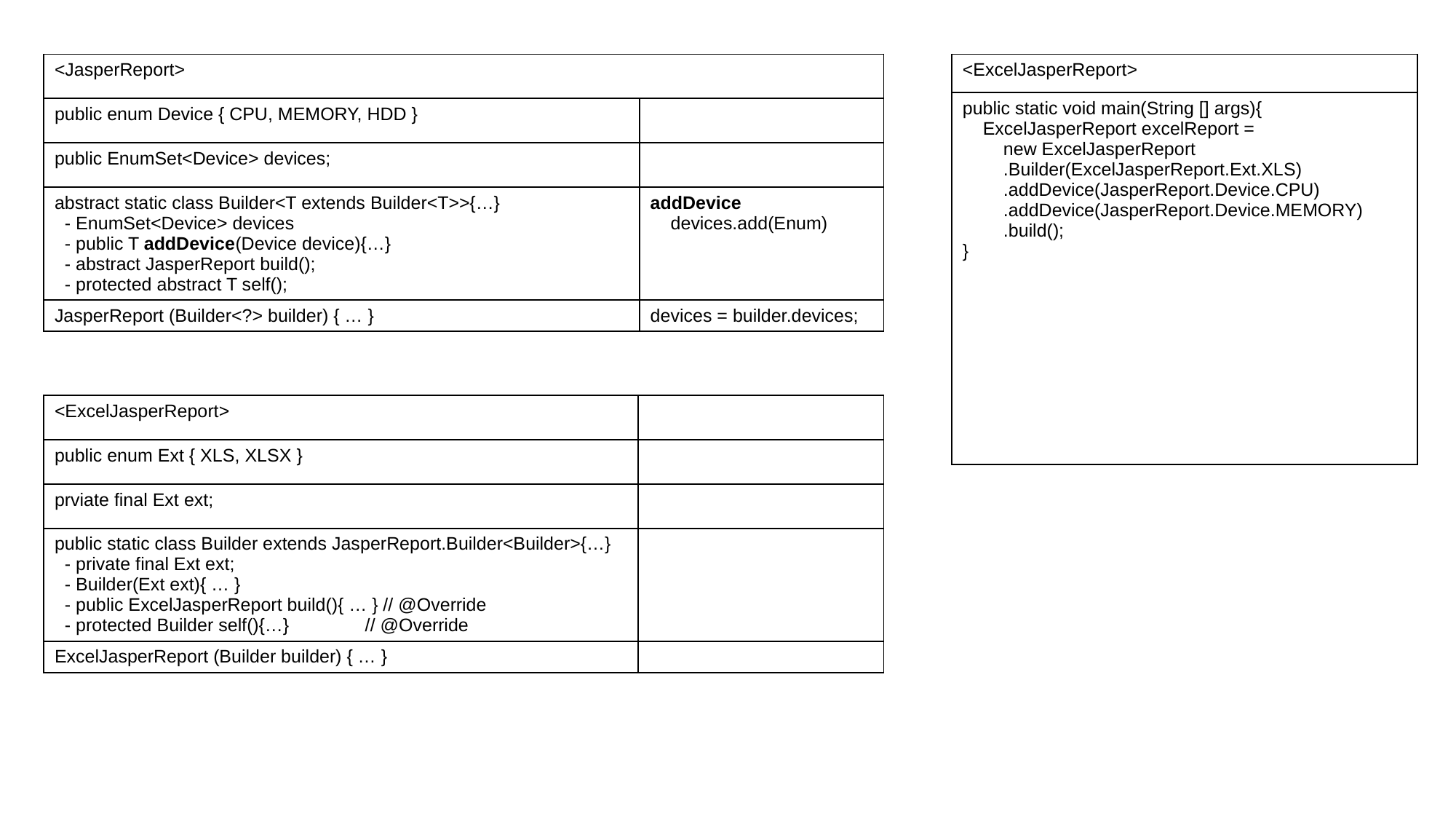

| <JasperReport> |  |
| --- | --- |
| public enum Device { CPU, MEMORY, HDD } |  |
| public EnumSet<Device> devices; |  |
| abstract static class Builder<T extends Builder<T>>{…} - EnumSet<Device> devices - public T addDevice(Device device){…} - abstract JasperReport build(); - protected abstract T self(); | addDevice devices.add(Enum) |
| JasperReport (Builder<?> builder) { … } | devices = builder.devices; |
| <ExcelJasperReport> |
| --- |
| public static void main(String [] args){ ExcelJasperReport excelReport = new ExcelJasperReport .Builder(ExcelJasperReport.Ext.XLS) .addDevice(JasperReport.Device.CPU) .addDevice(JasperReport.Device.MEMORY) .build(); } |
| <ExcelJasperReport> |  |
| --- | --- |
| public enum Ext { XLS, XLSX } |  |
| prviate final Ext ext; |  |
| public static class Builder extends JasperReport.Builder<Builder>{…} - private final Ext ext; - Builder(Ext ext){ … } - public ExcelJasperReport build(){ … } // @Override - protected Builder self(){…} // @Override |  |
| ExcelJasperReport (Builder builder) { … } |  |